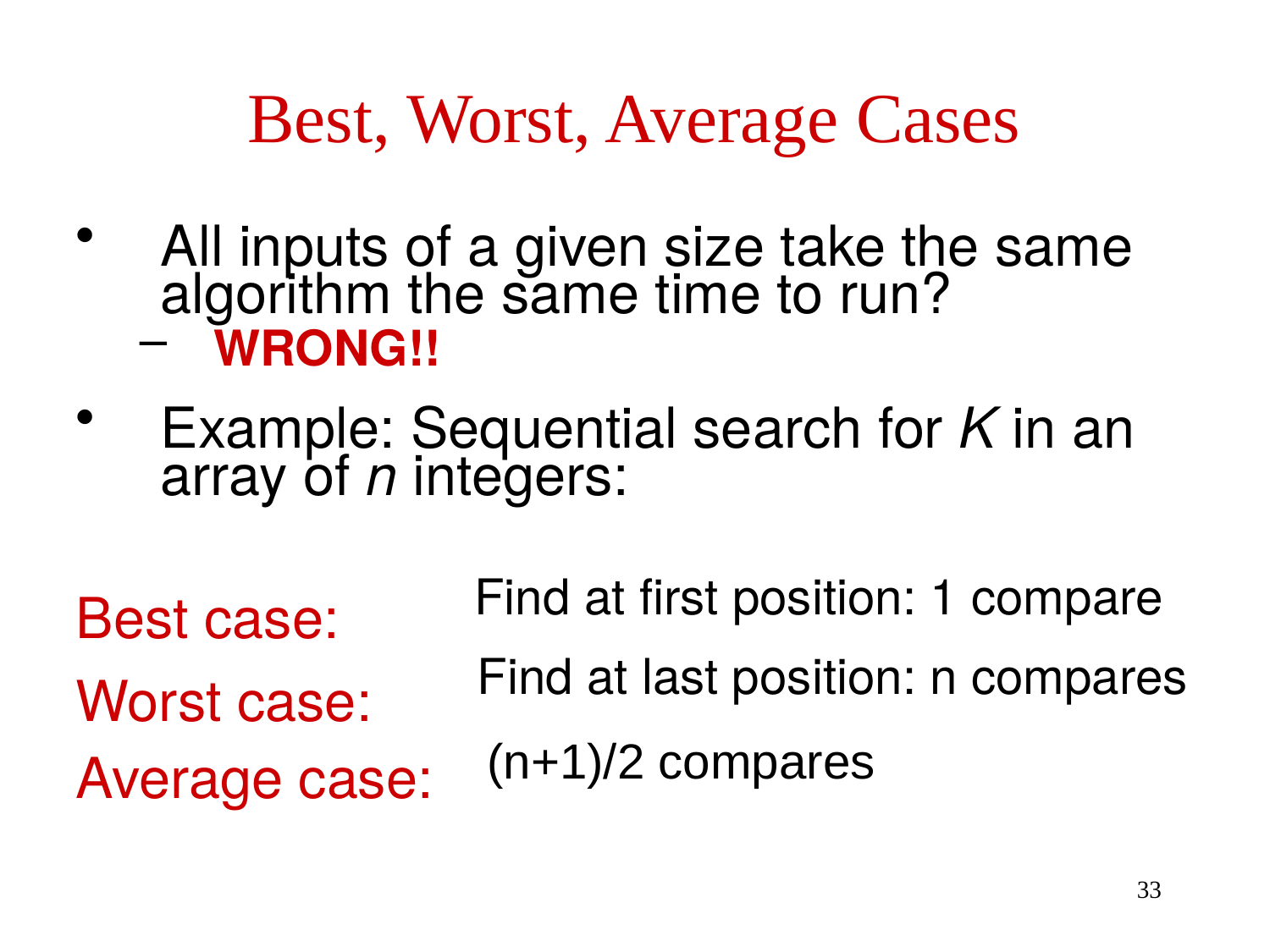

# Best, Worst, Average Cases
All inputs of a given size take the same algorithm the same time to run?
WRONG!!

Example: Sequential search for K in an array of n integers:

Best case:

Worst case:

Average case:
Find at first position: 1 compare
Find at last position: n compares
(n+1)/2 compares
33